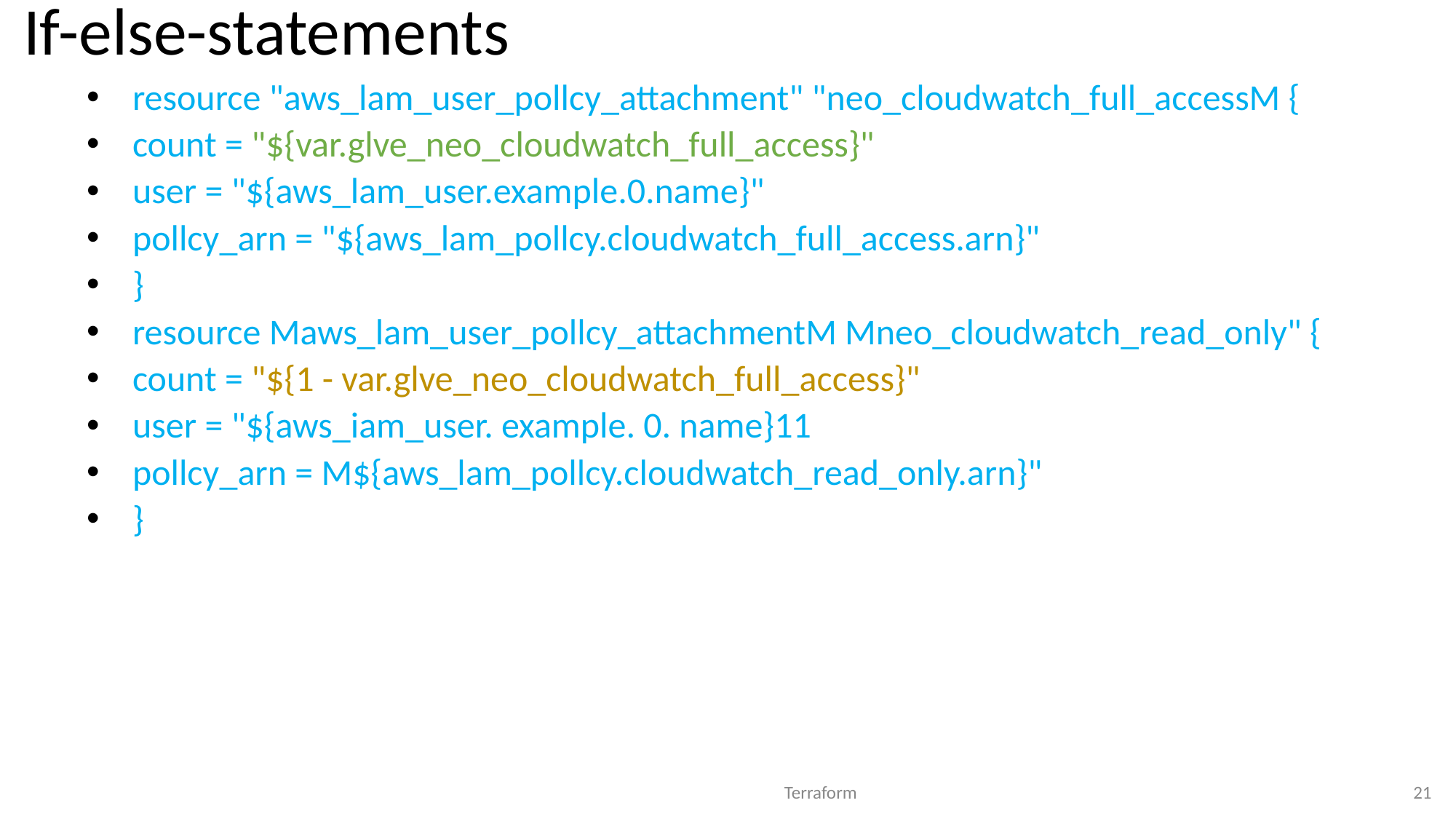

# If-else-statements
resource "aws_lam_user_pollcy_attachment" "neo_cloudwatch_full_accessM {
count = "${var.glve_neo_cloudwatch_full_access}"
user = "${aws_lam_user.example.0.name}"
pollcy_arn = "${aws_lam_pollcy.cloudwatch_full_access.arn}"
}
resource Maws_lam_user_pollcy_attachmentM Mneo_cloudwatch_read_only" {
count = "${1 - var.glve_neo_cloudwatch_full_access}"
user = "${aws_iam_user. example. 0. name}11
pollcy_arn = M${aws_lam_pollcy.cloudwatch_read_only.arn}"
}
Terraform
21